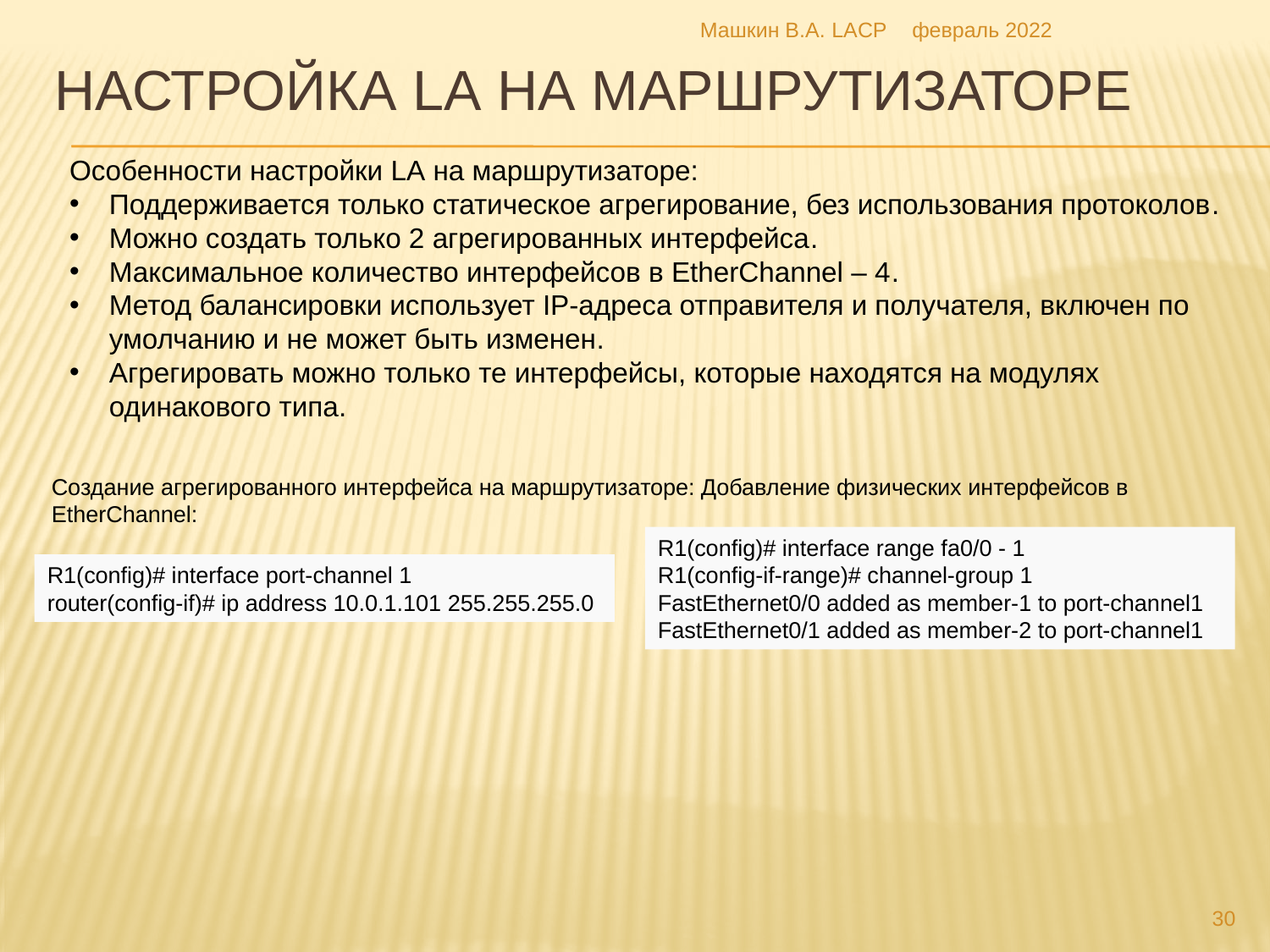

Машкин В.А. LACP
февраль 2022
# Настройка LA на маршрутизаторе
Особенности настройки LA на маршрутизаторе:
Поддерживается только статическое агрегирование, без использования протоколов.
Можно создать только 2 агрегированных интерфейса.
Максимальное количество интерфейсов в EtherChannel – 4.
Метод балансировки использует IP-адреса отправителя и получателя, включен по умолчанию и не может быть изменен.
Агрегировать можно только те интерфейсы, которые находятся на модулях одинакового типа.
Создание агрегированного интерфейса на маршрутизаторе: Добавление физических интерфейсов в EtherChannel:
R1(config)# interface range fa0/0 - 1
R1(config-if-range)# channel-group 1
FastEthernet0/0 added as member-1 to port-channel1 FastEthernet0/1 added as member-2 to port-channel1
R1(config)# interface port-channel 1
router(config-if)# ip address 10.0.1.101 255.255.255.0
30